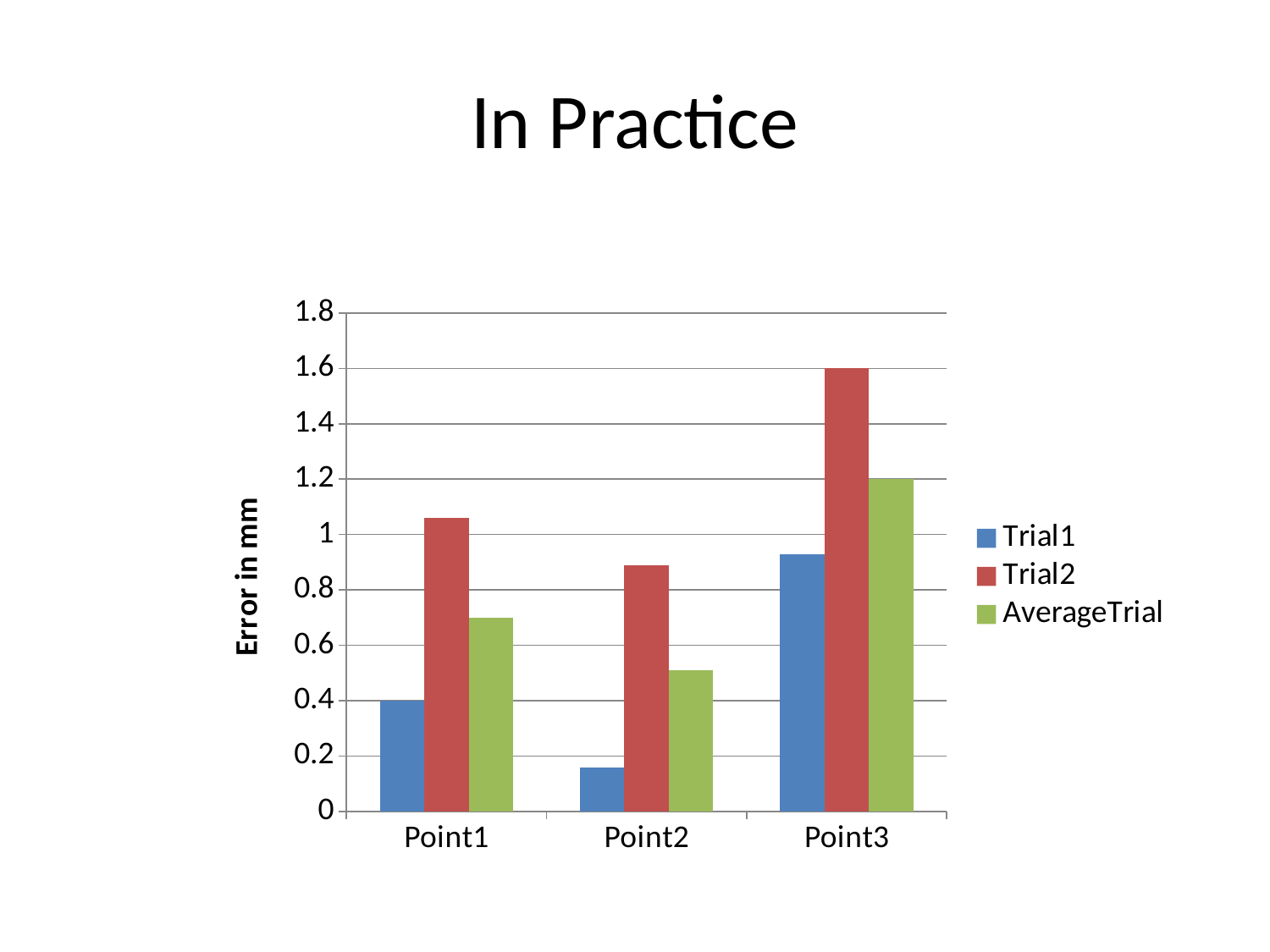

# In Practice

### Chart

| Category | Trial1 | Trial2 | AverageTrial |
|---|---|---|---|
| Point1 | 0.4 | 1.06 | 0.7 |
| Point2 | 0.16 | 0.89 | 0.51 |
| Point3 | 0.93 | 1.6 | 1.2 |